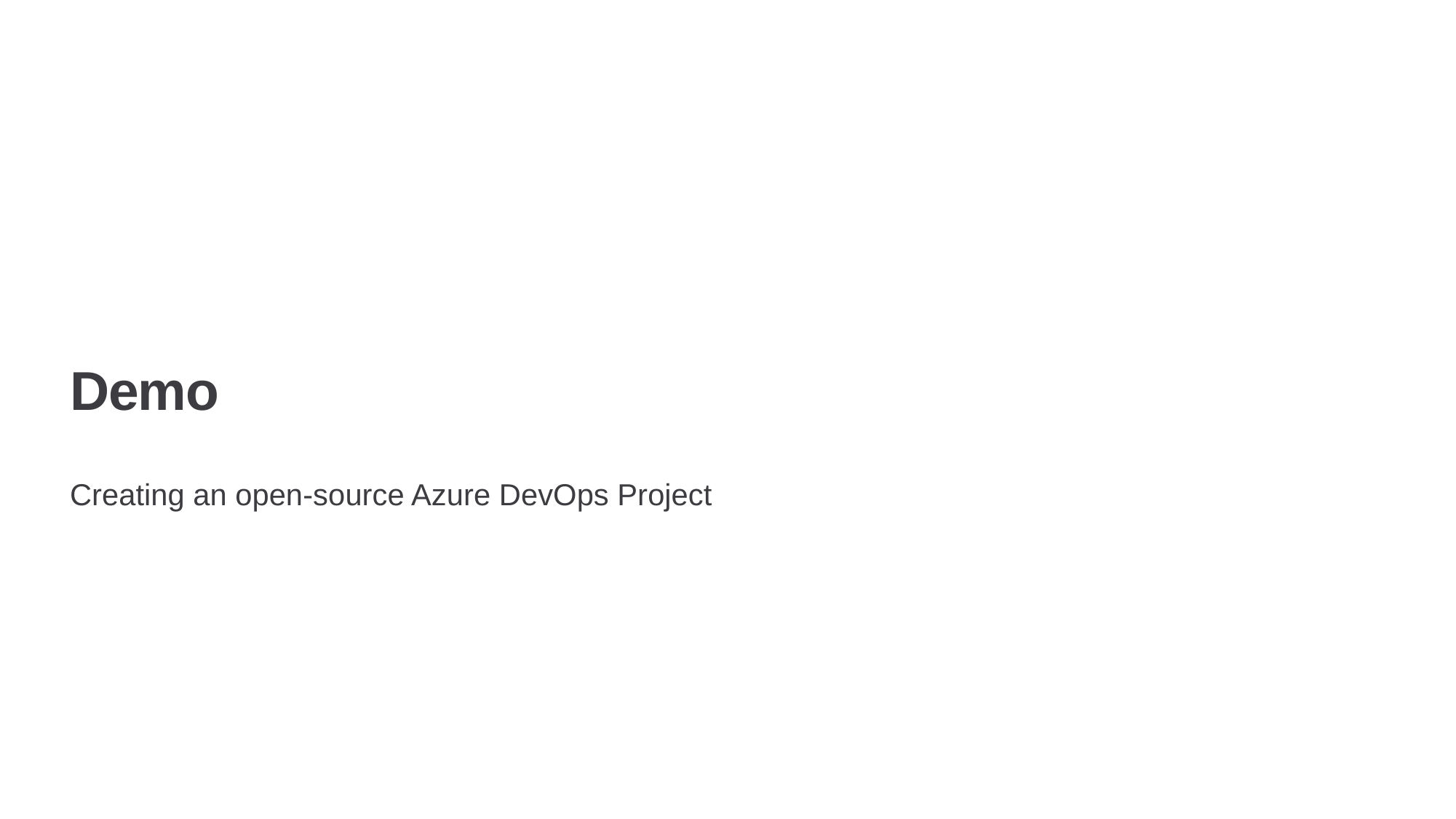

# Demo
Creating an open-source Azure DevOps Project